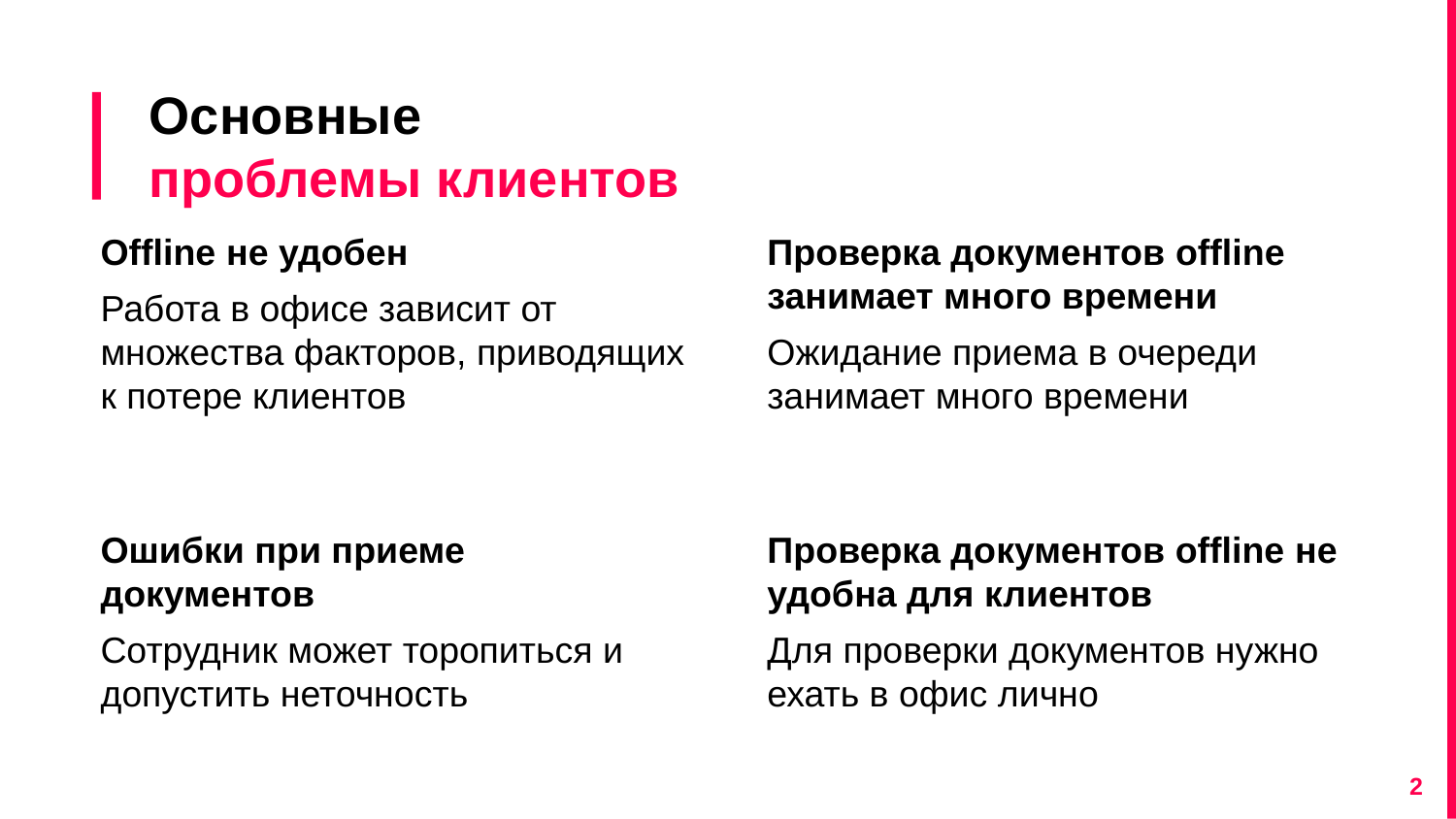

# Основные проблемы клиентов
Offline не удобен
Работа в офисе зависит от множества факторов, приводящих к потере клиентов
Проверка документов offline занимает много времени
Ожидание приема в очереди занимает много времени
Ошибки при приеме документов
Сотрудник может торопиться и допустить неточность
Проверка документов offline не удобна для клиентов
Для проверки документов нужно ехать в офис лично
2